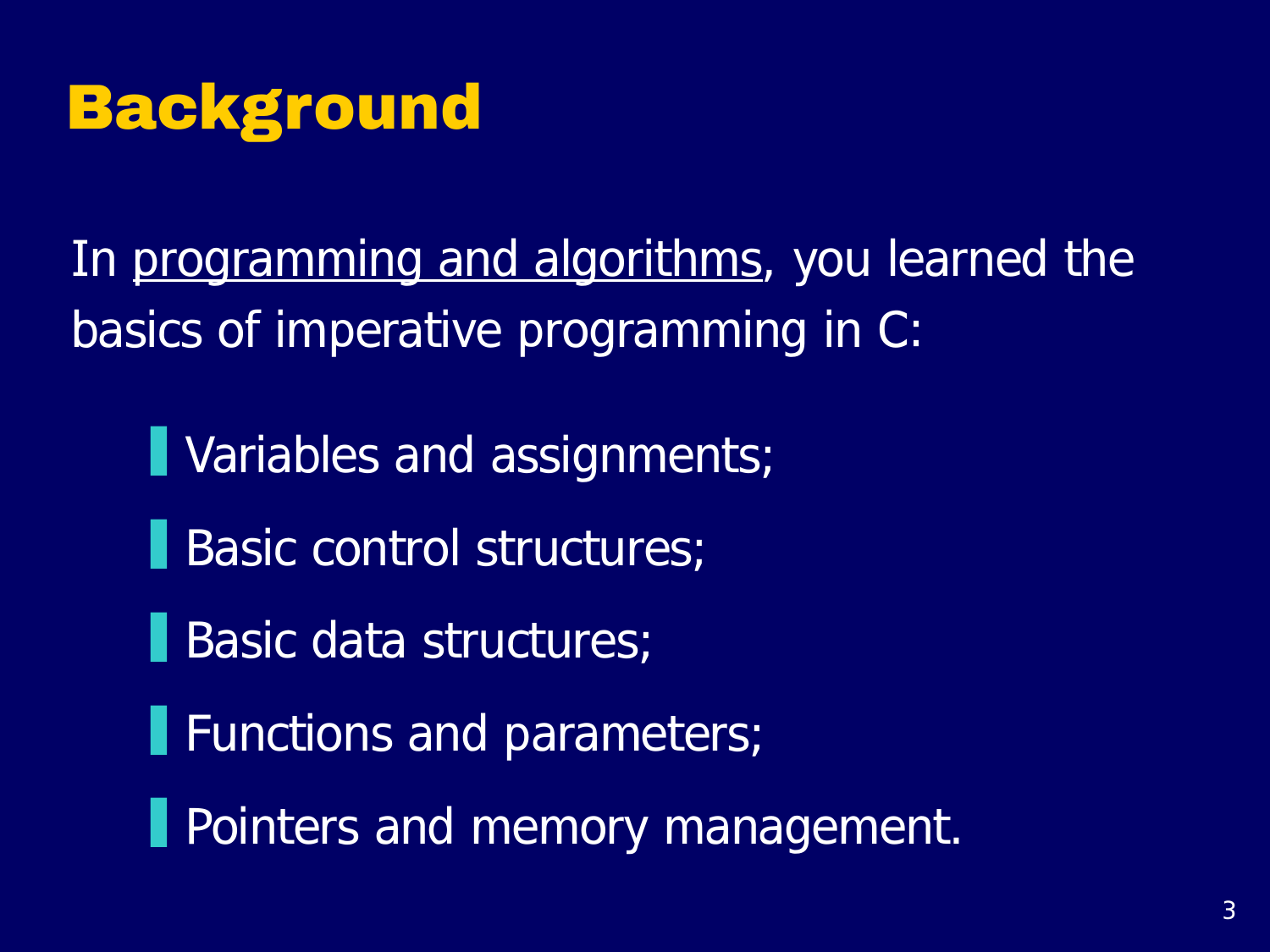

# Background
In programming and algorithms, you learned the basics of imperative programming in C:
Variables and assignments;
Basic control structures;
Basic data structures;
Functions and parameters;
Pointers and memory management.
3